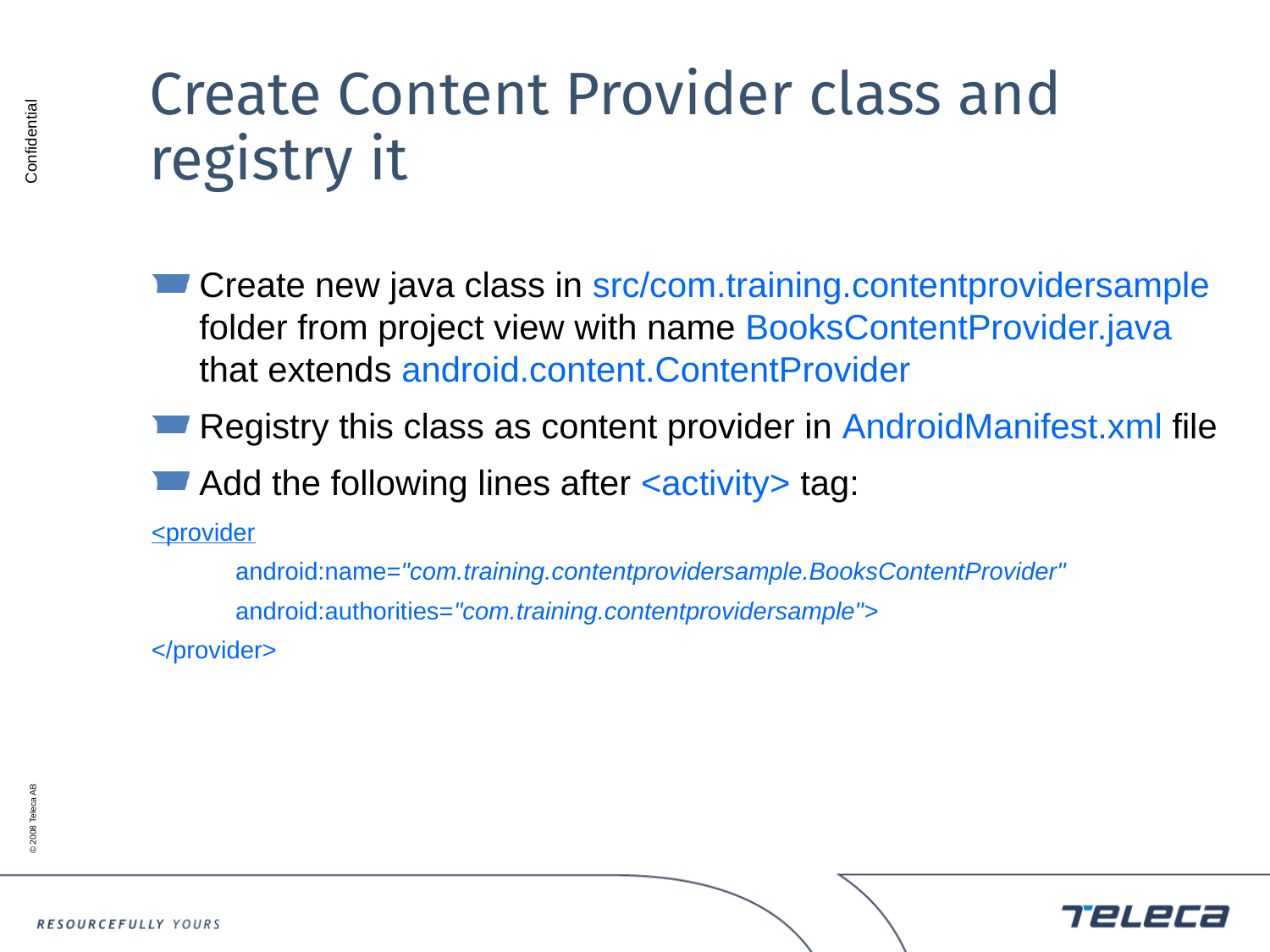

# Create Content Provider class and registry it
Create new java class in src/com.training.contentprovidersample folder from project view with name BooksContentProvider.java that extends android.content.ContentProvider
Registry this class as content provider in AndroidManifest.xml file
Add the following lines after <activity> tag:
<provider
            android:name="com.training.contentprovidersample.BooksContentProvider"
            android:authorities="com.training.contentprovidersample">
</provider>